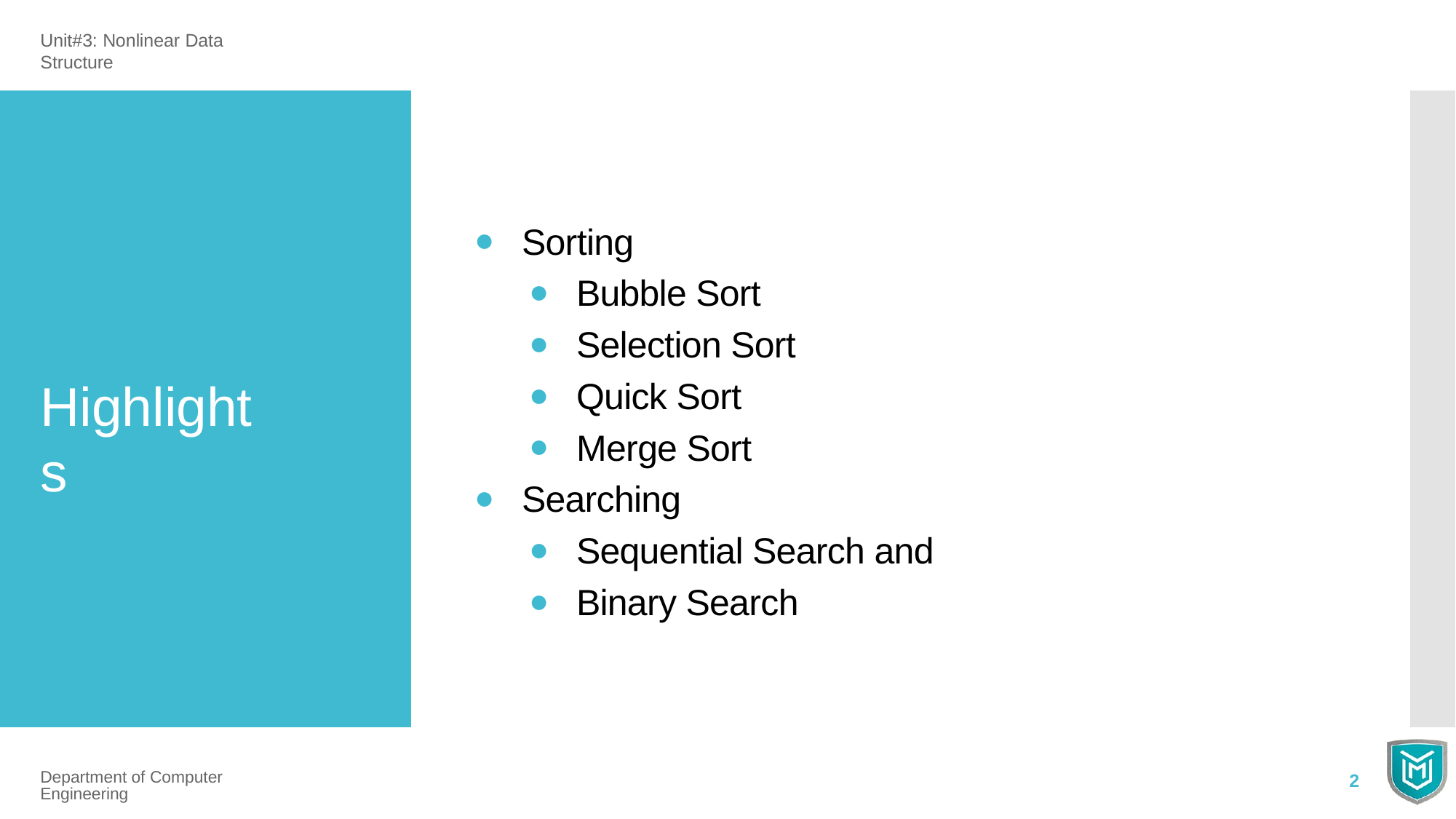

Unit#3: Nonlinear Data Structure
Sorting
Bubble Sort
Selection Sort
Quick Sort
Merge Sort
Searching
Sequential Search and
Binary Search
Highlights
Department of Computer Engineering
2